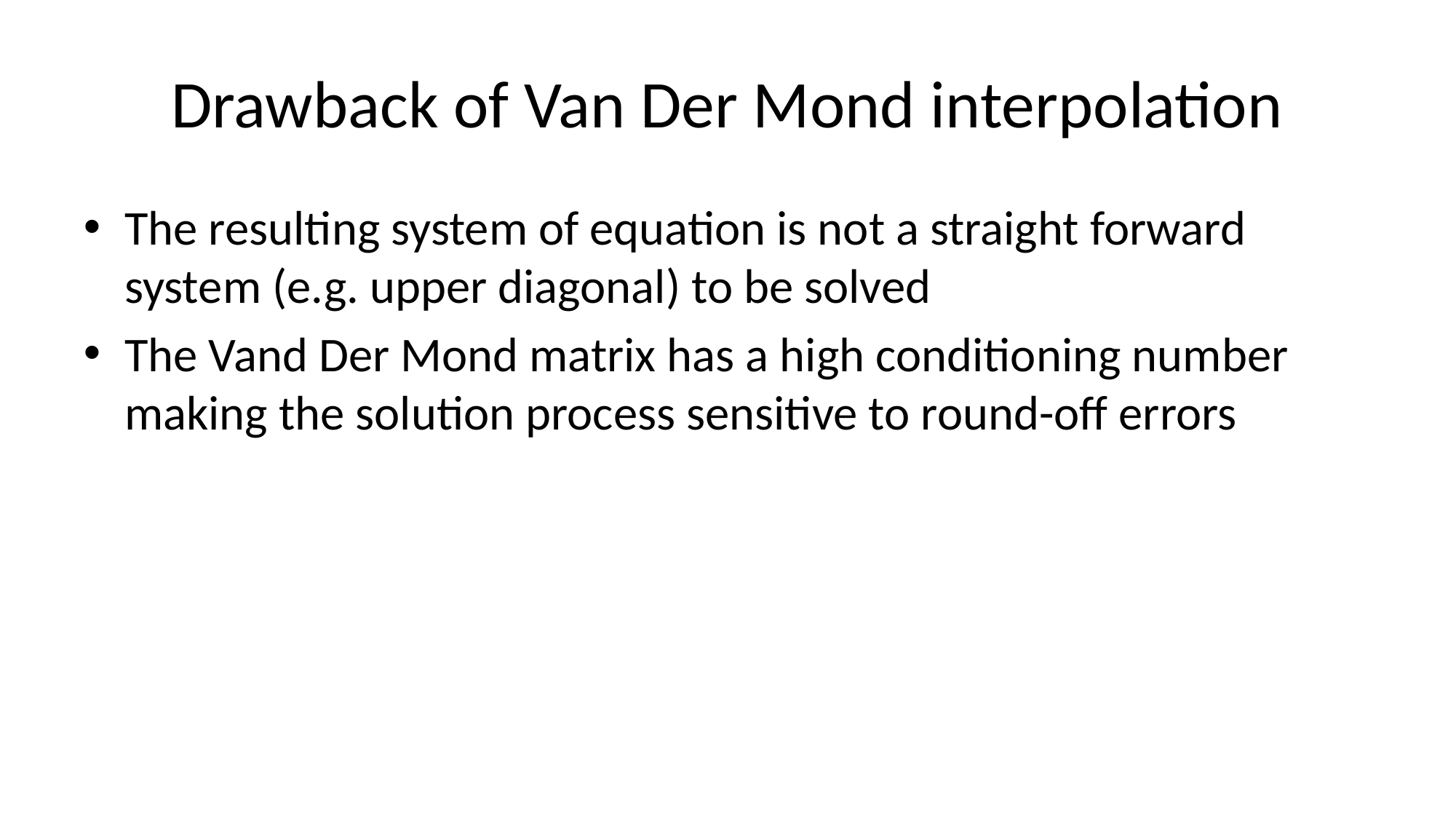

# Drawback of Van Der Mond interpolation
The resulting system of equation is not a straight forward system (e.g. upper diagonal) to be solved
The Vand Der Mond matrix has a high conditioning number making the solution process sensitive to round-off errors